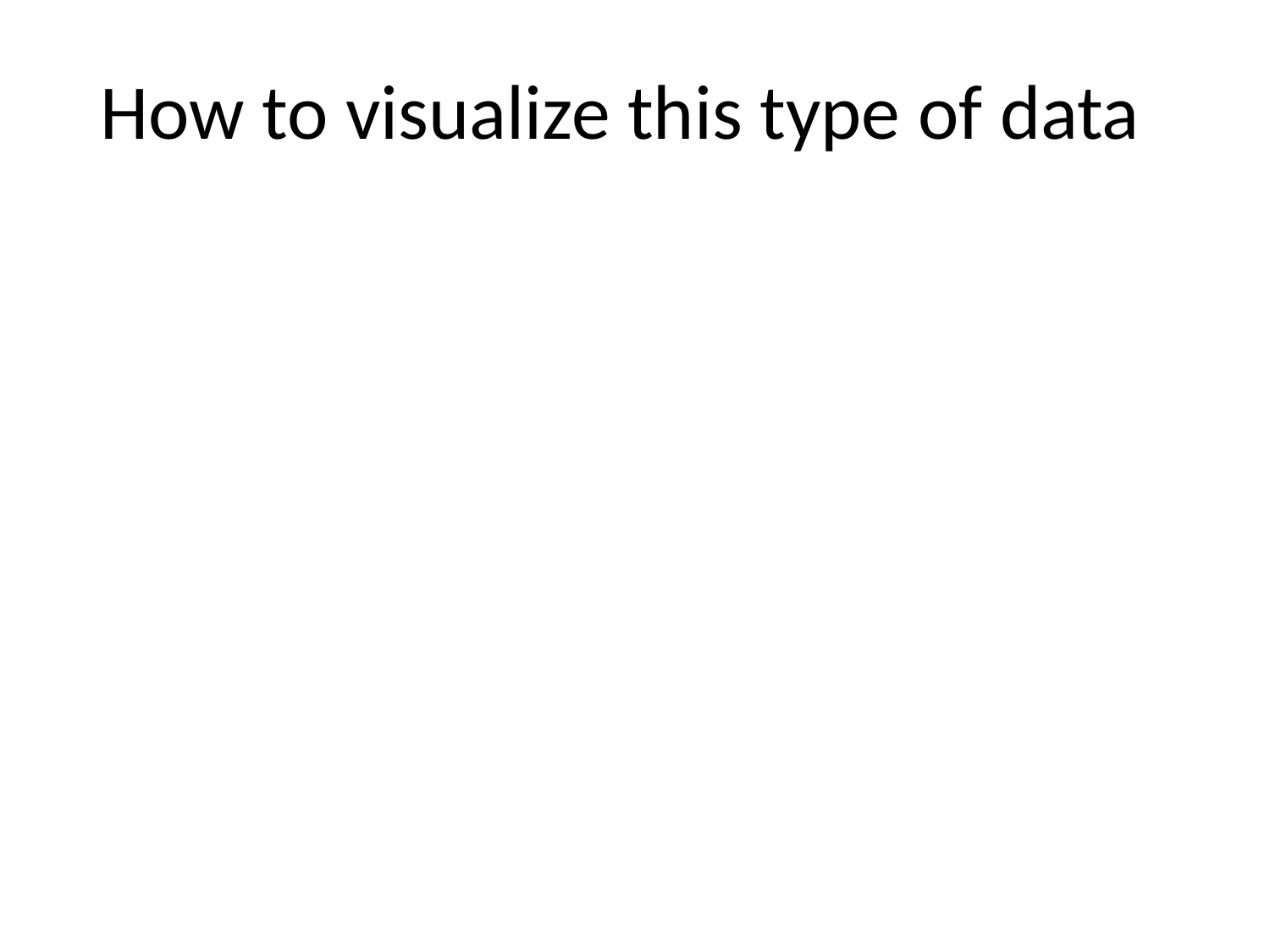

# How to visualize this type of data